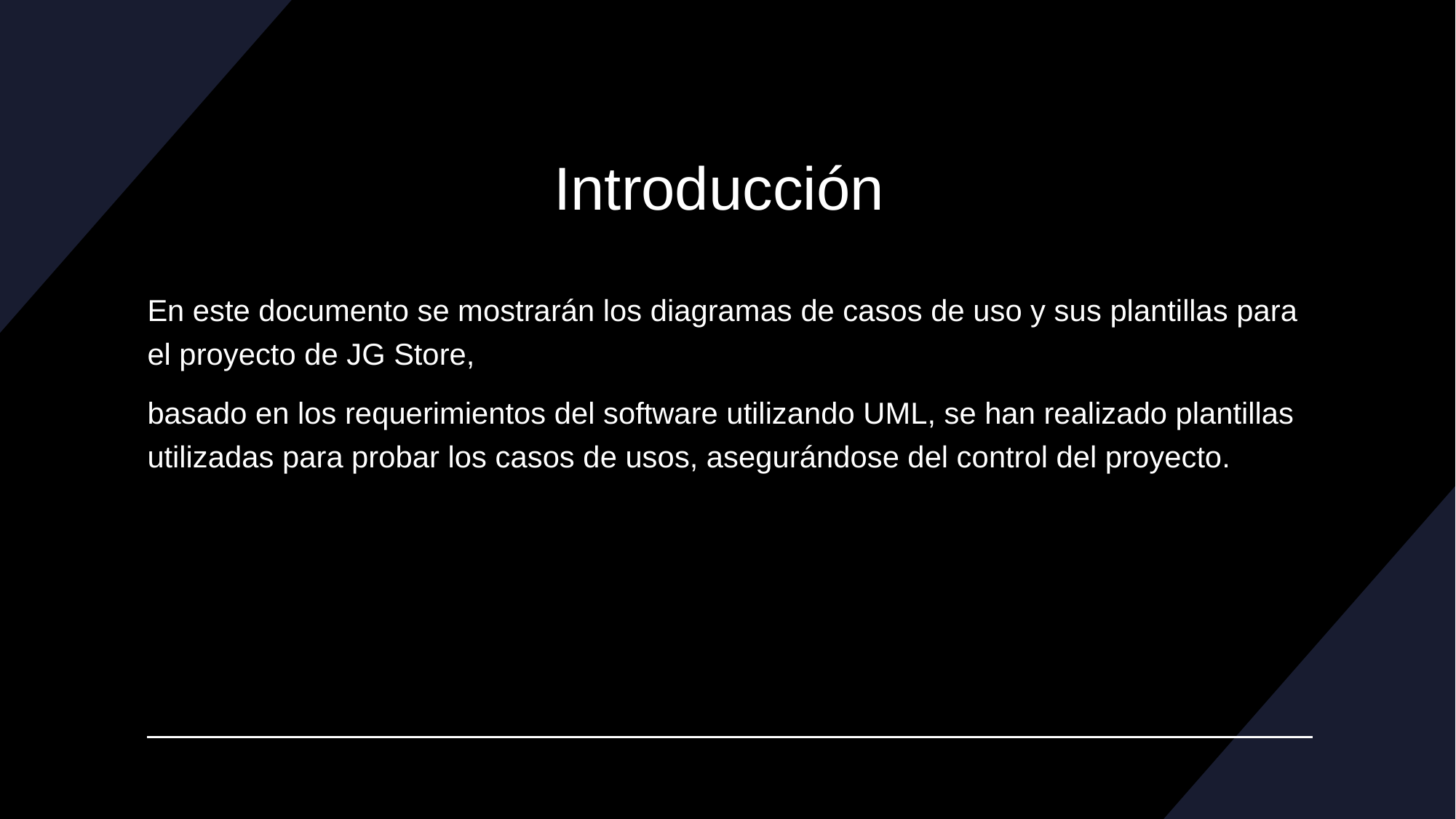

# Introducción
En este documento se mostrarán los diagramas de casos de uso y sus plantillas para  el proyecto de JG Store,
basado en los requerimientos del software utilizando UML, se han realizado plantillas utilizadas para probar los casos de usos, asegurándose del control del proyecto.